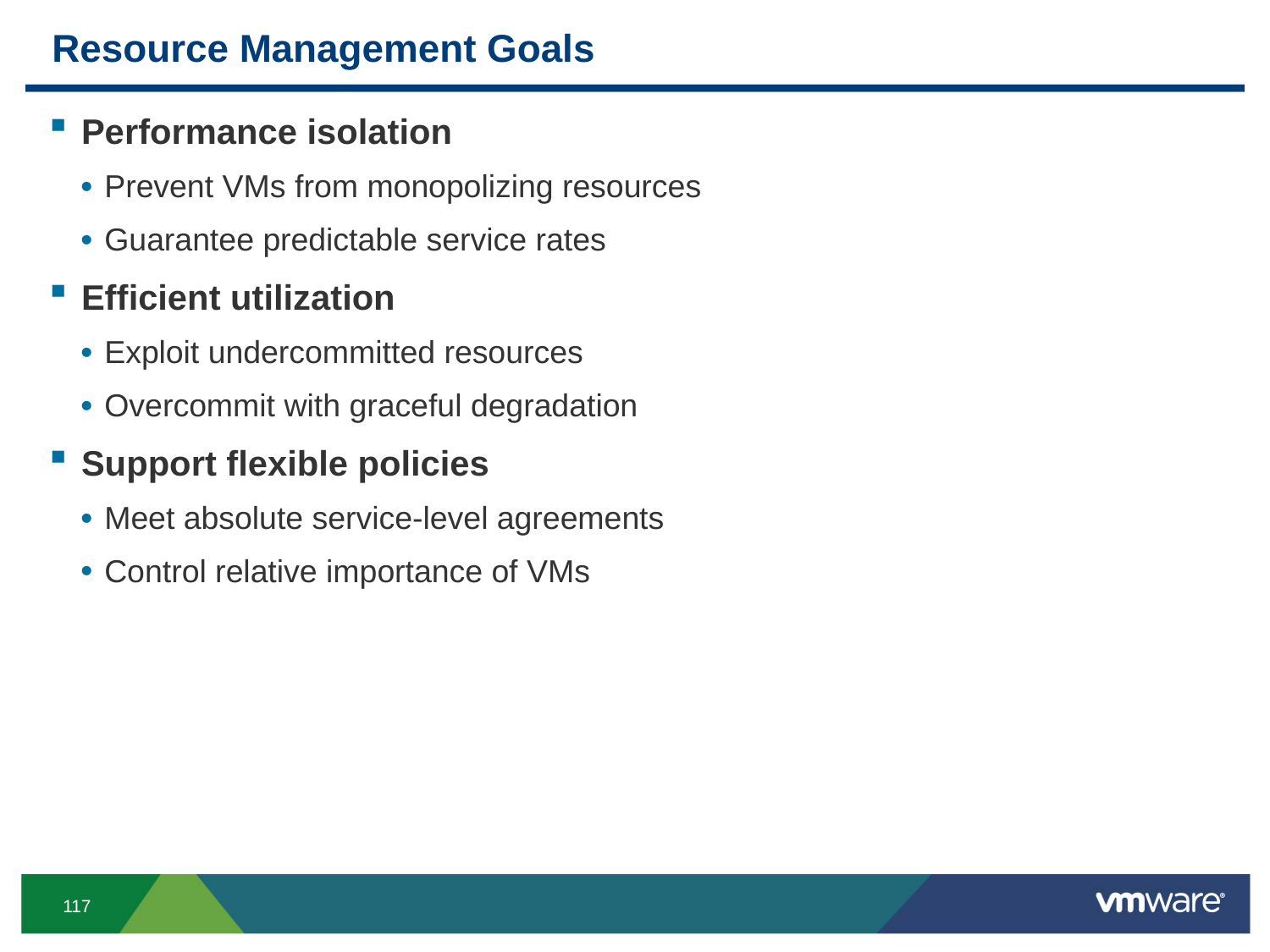

# Resource Management Goals
Performance isolation
Prevent VMs from monopolizing resources
Guarantee predictable service rates
Efficient utilization
Exploit undercommitted resources
Overcommit with graceful degradation
Support flexible policies
Meet absolute service-level agreements
Control relative importance of VMs